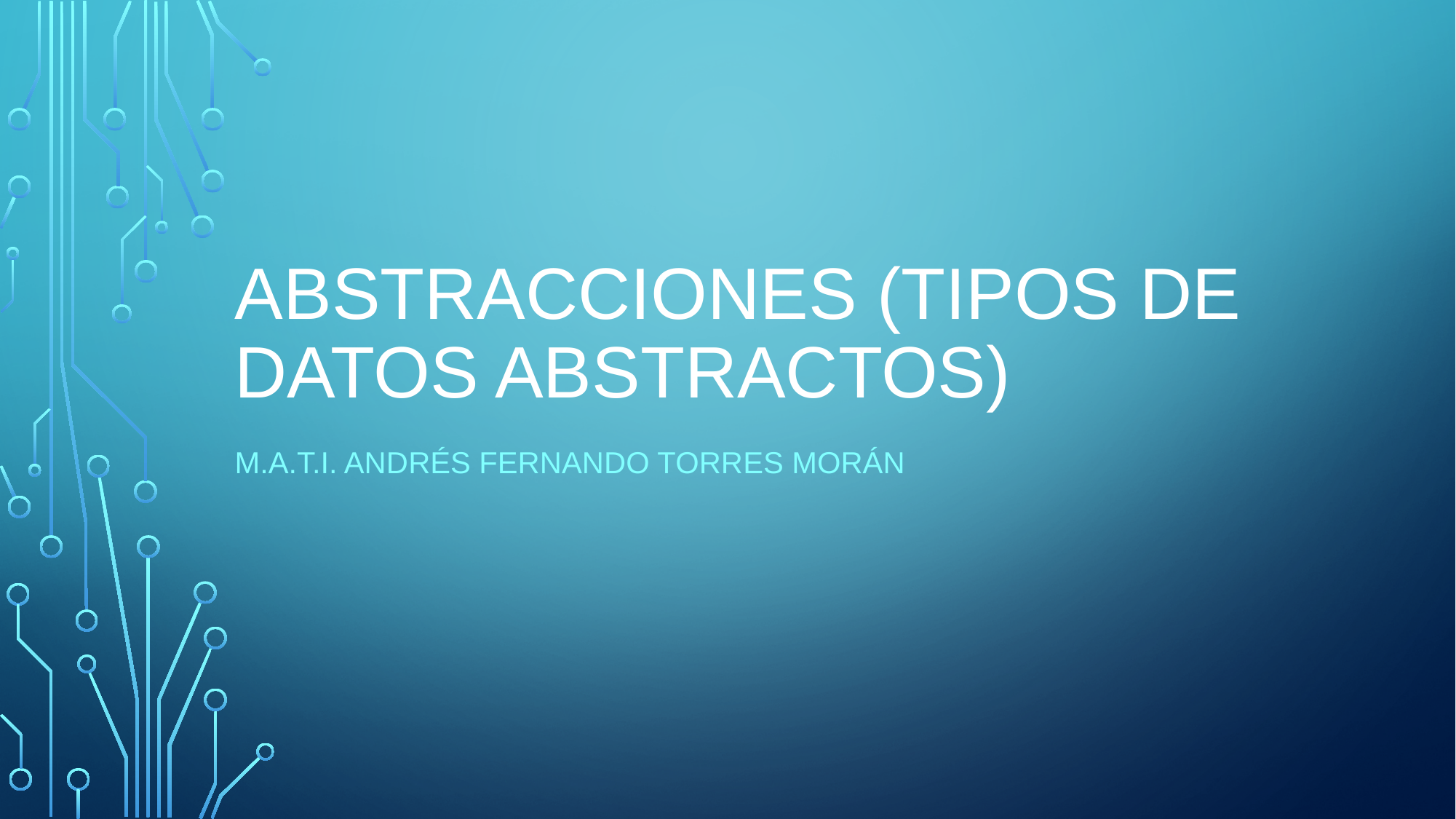

# Abstracciones (Tipos de datos abstractos)
M.A.T.I. Andrés Fernando Torres morán